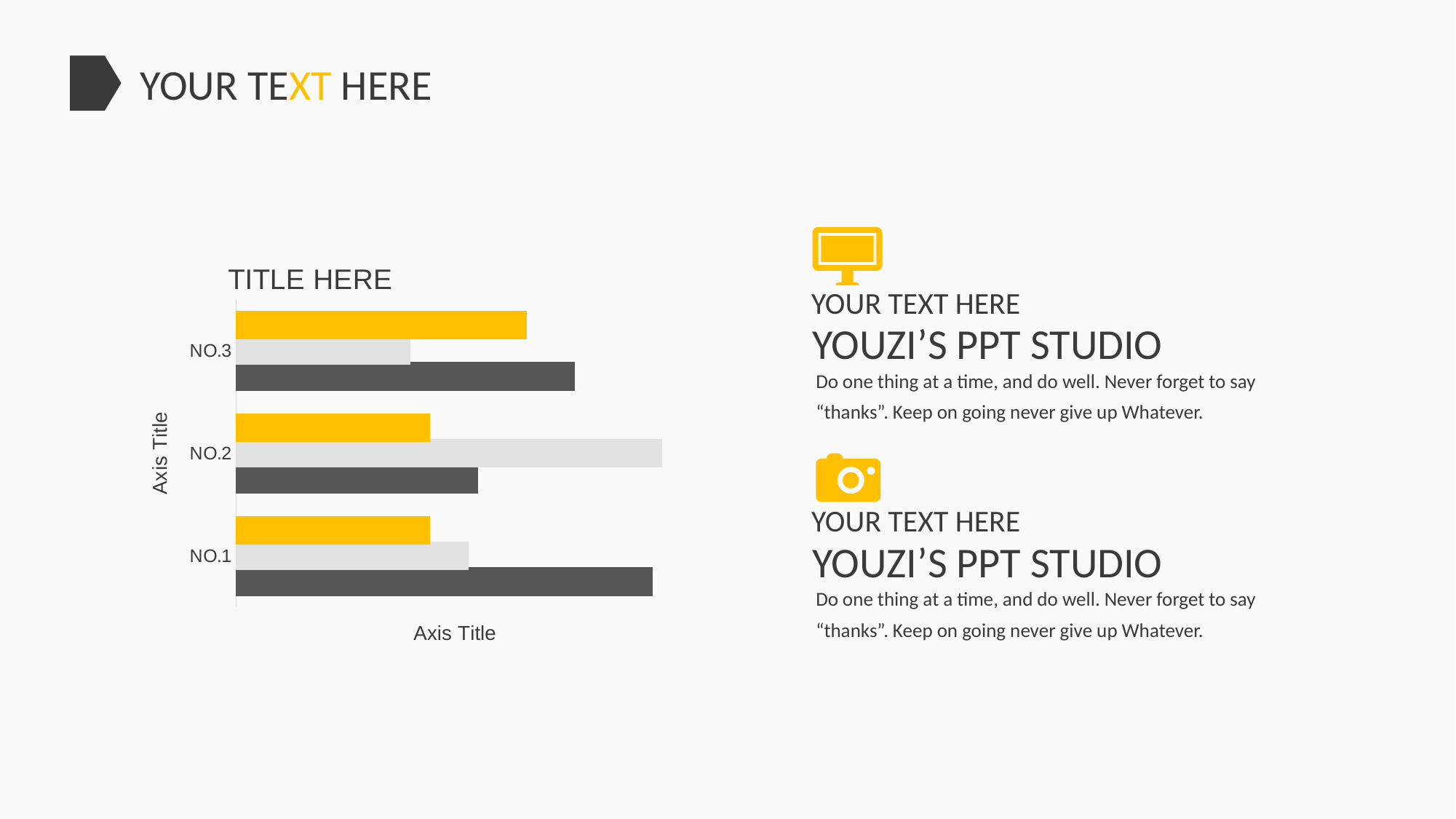

YOUR TEXT HERE

### Chart: TITLE HERE

| Category | TEXT1 | TEXT2 | TEXT3 |
|---|---|---|---|
| NO.1 | 4.3 | 2.4 | 2.0 |
| NO.2 | 2.5 | 4.4 | 2.0 |
| NO.3 | 3.5 | 1.8 | 3.0 |
YOUR TEXT HERE
YOUZI’S PPT STUDIO
Do one thing at a time, and do well. Never forget to say “thanks”. Keep on going never give up Whatever.

YOUR TEXT HERE
YOUZI’S PPT STUDIO
Do one thing at a time, and do well. Never forget to say “thanks”. Keep on going never give up Whatever.